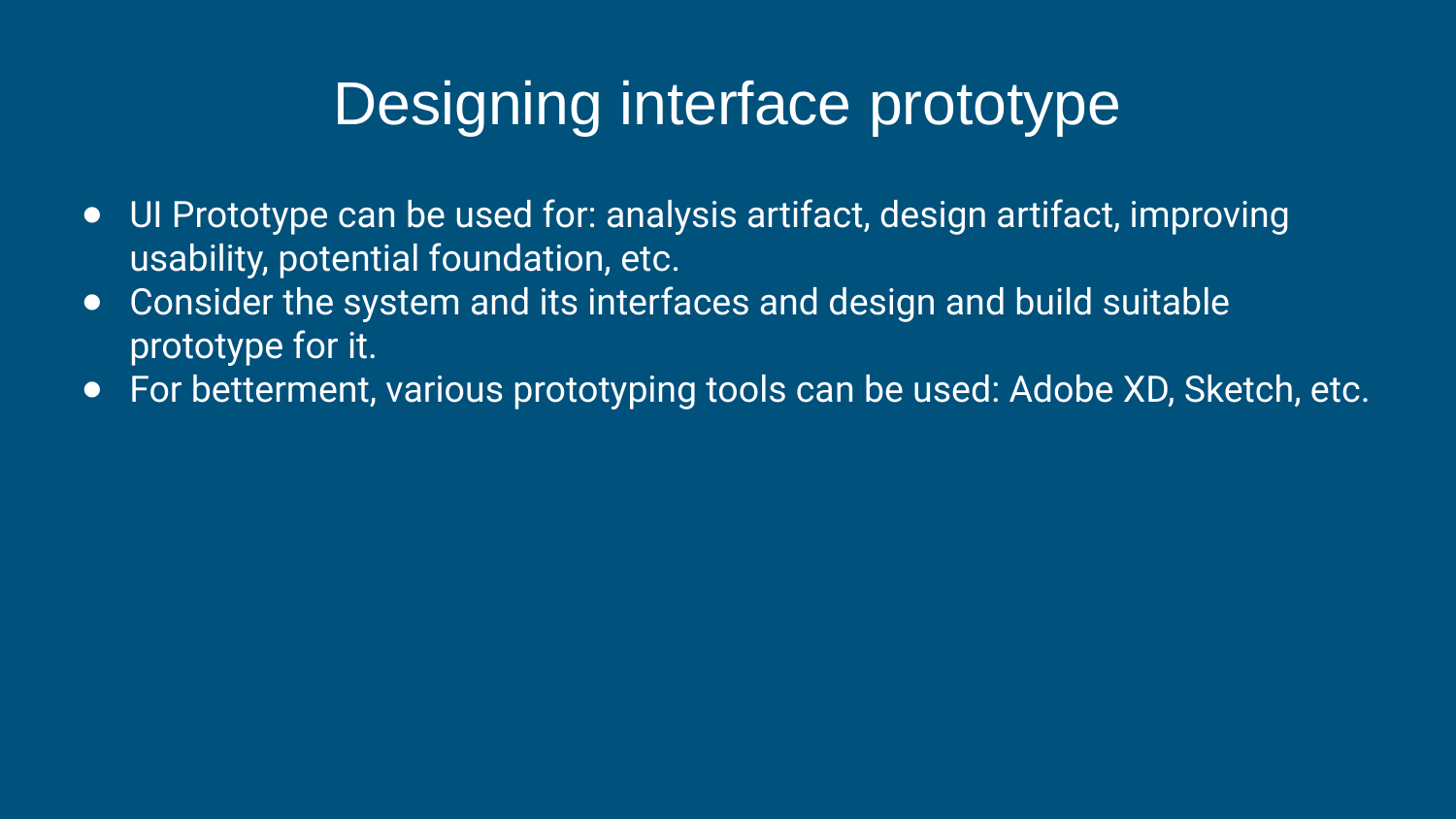

Designing interface prototype
UI Prototype can be used for: analysis artifact, design artifact, improving usability, potential foundation, etc.
Consider the system and its interfaces and design and build suitable prototype for it.
For betterment, various prototyping tools can be used: Adobe XD, Sketch, etc.